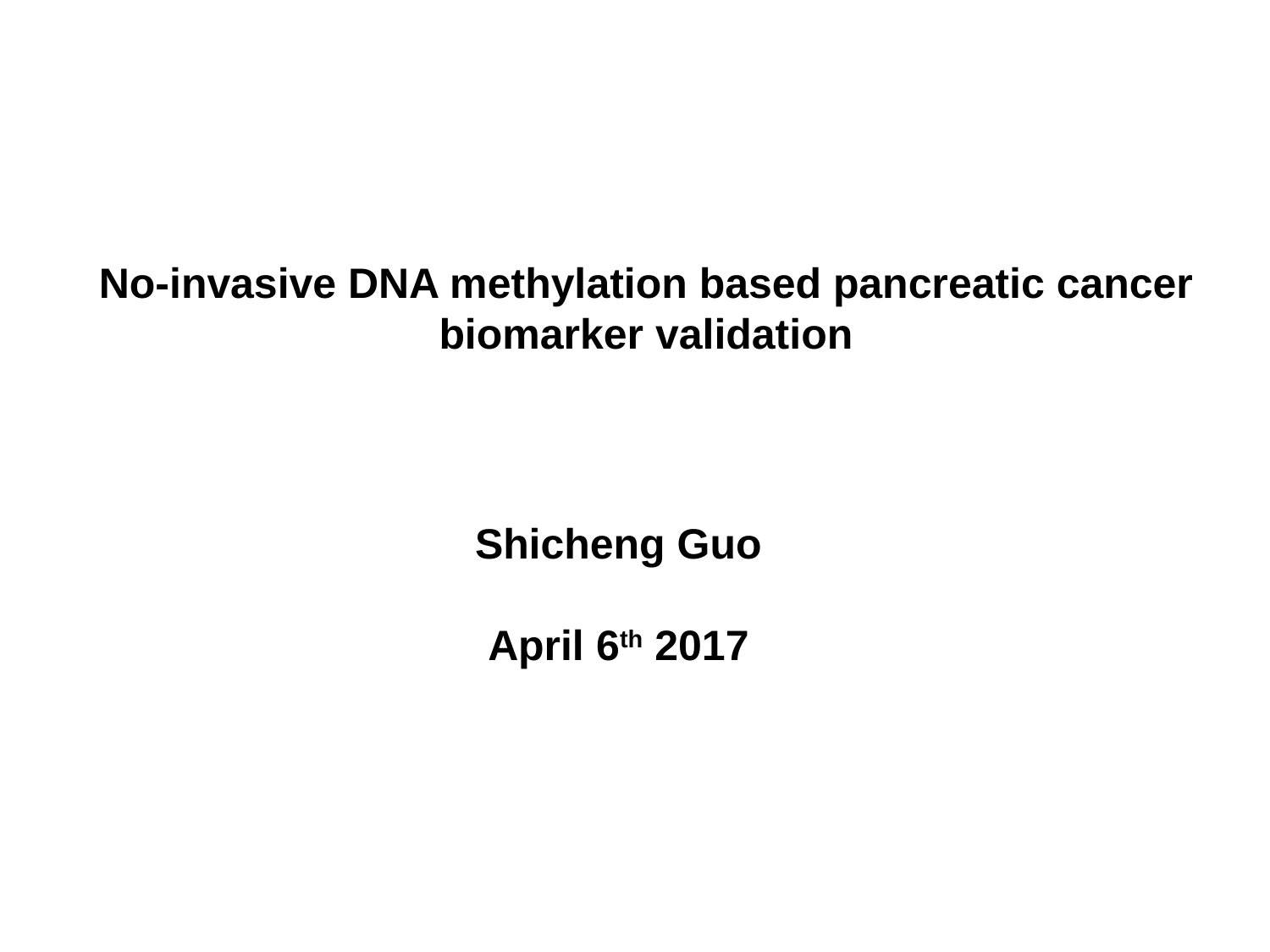

No-invasive DNA methylation based pancreatic cancer biomarker validation

Shicheng Guo

April 6th 2017